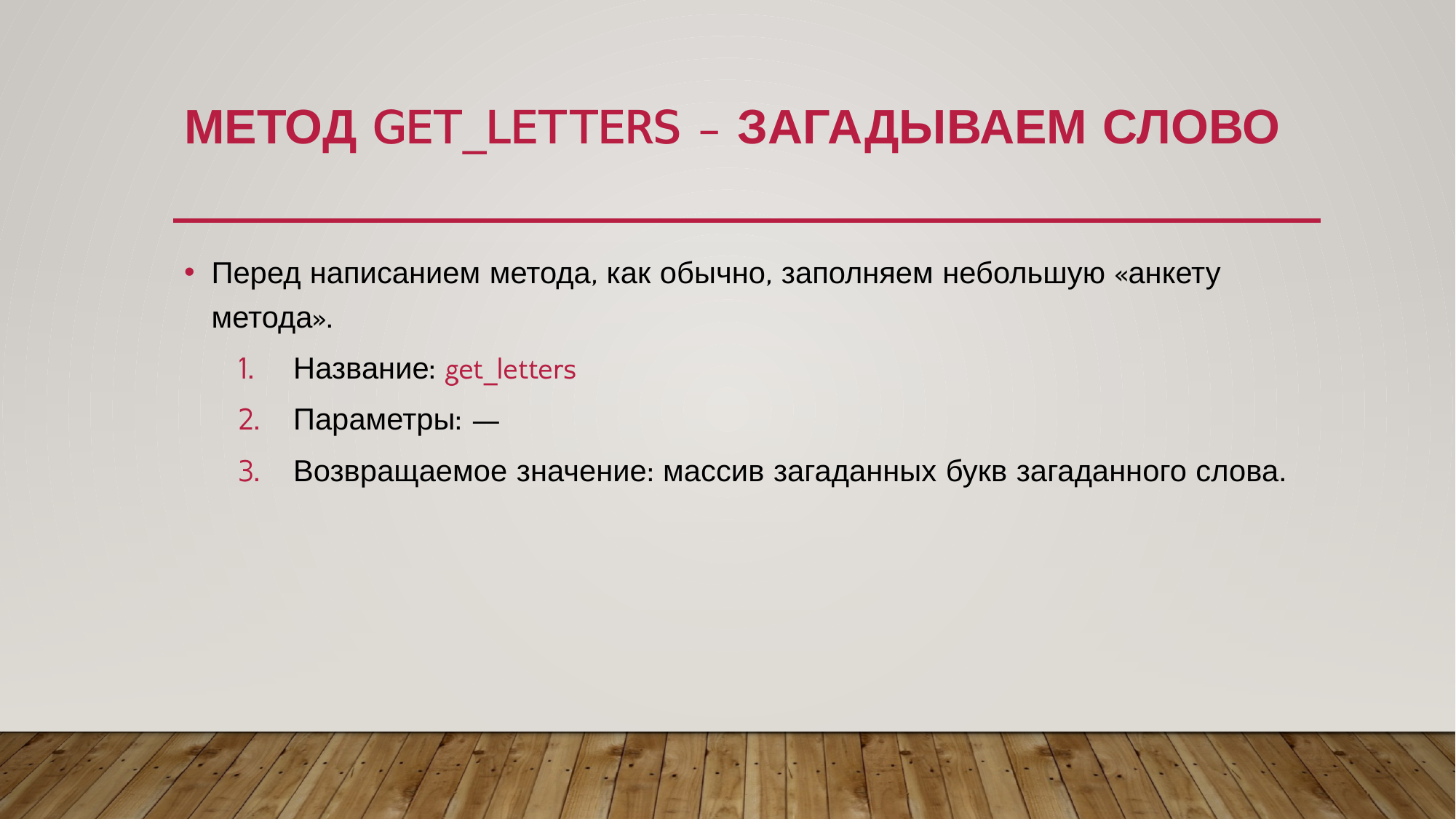

# Метод get_letters – загадываем слово
Перед написанием метода, как обычно, заполняем небольшую «анкету метода».
Название: get_letters
Параметры: —
Возвращаемое значение: массив загаданных букв загаданного слова.